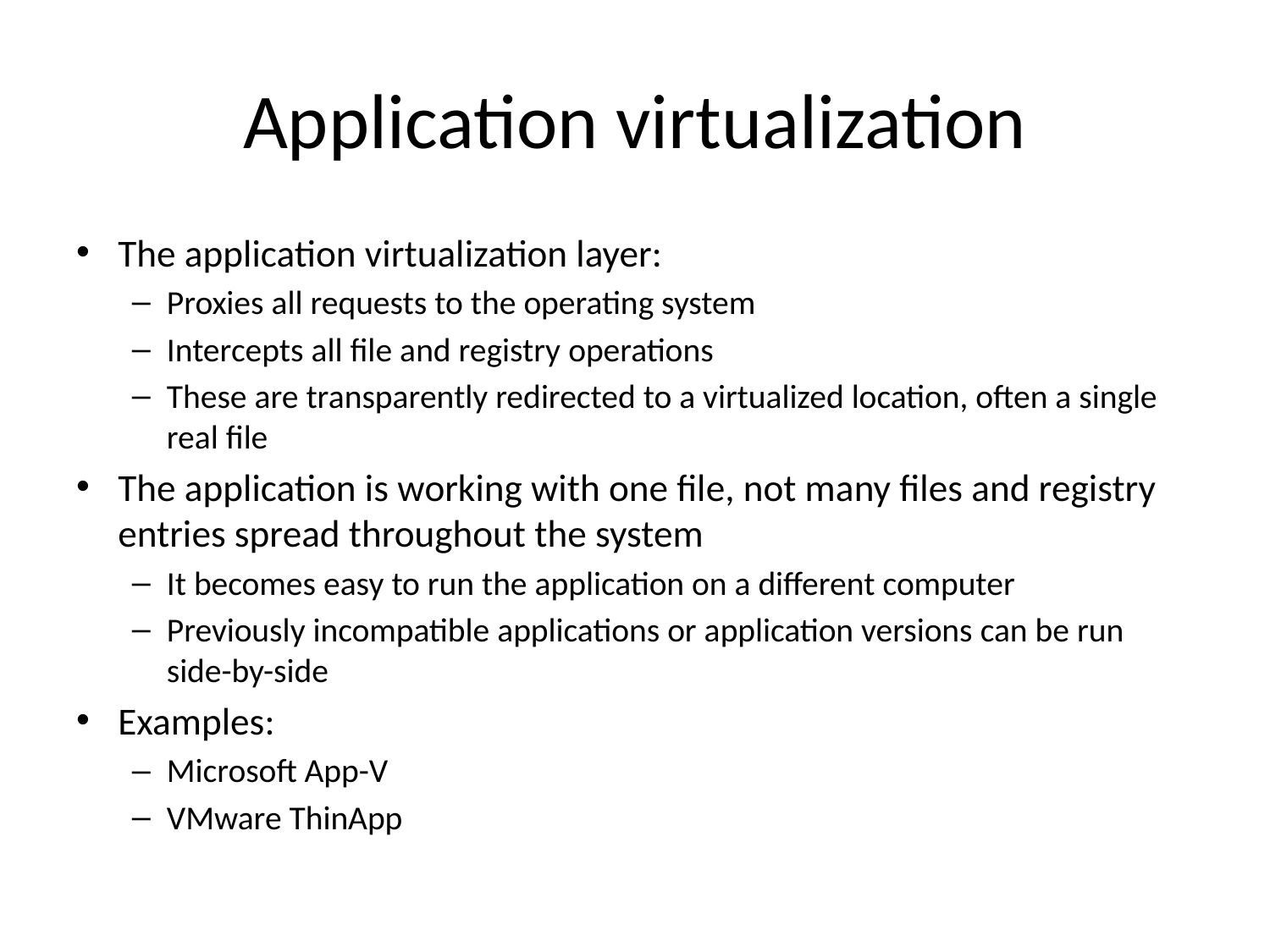

# Application virtualization
The application virtualization layer:
Proxies all requests to the operating system
Intercepts all file and registry operations
These are transparently redirected to a virtualized location, often a single real file
The application is working with one file, not many files and registry entries spread throughout the system
It becomes easy to run the application on a different computer
Previously incompatible applications or application versions can be run side-by-side
Examples:
Microsoft App-V
VMware ThinApp